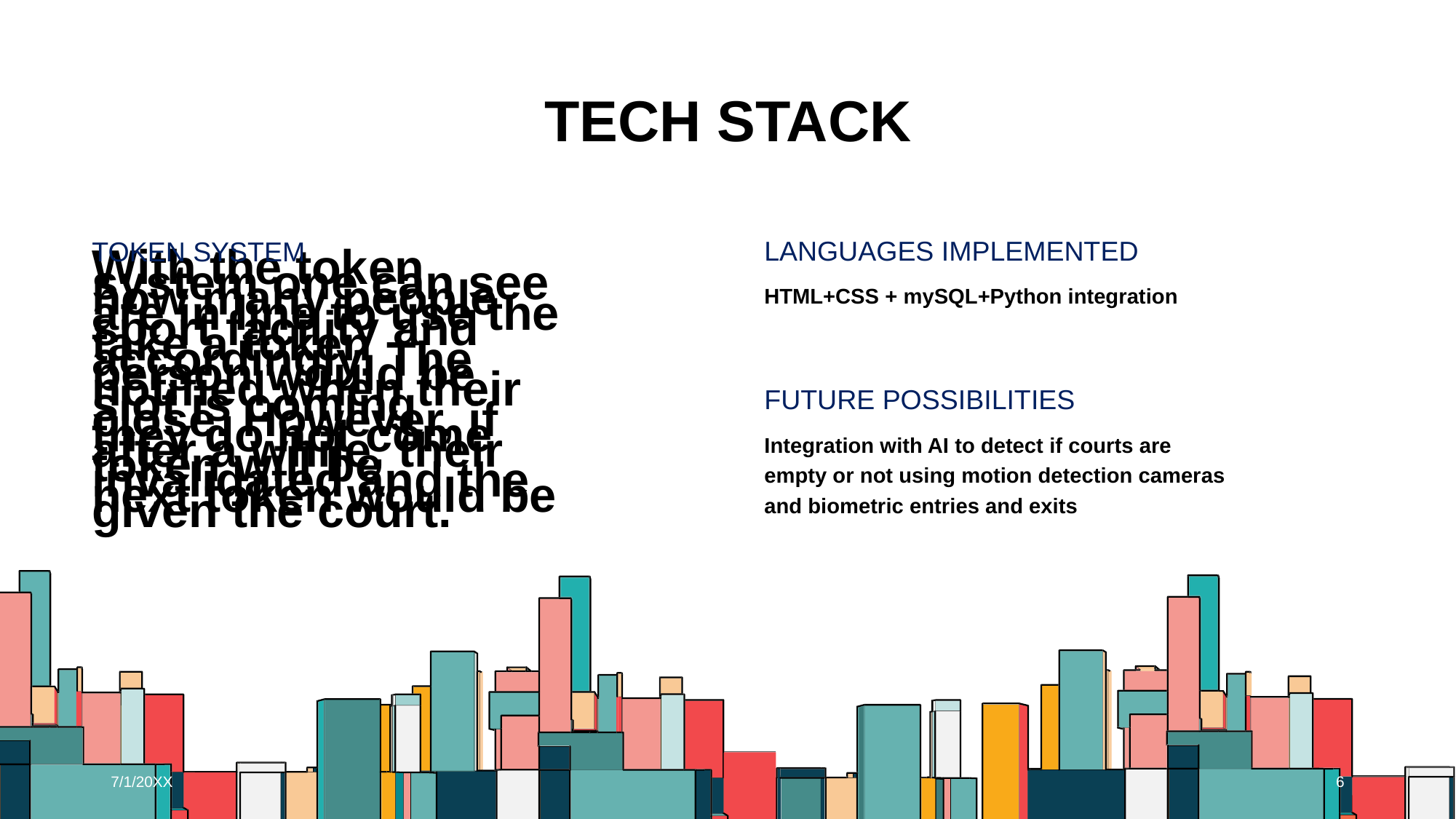

# TECH STACK
LANGUAGES IMPLEMENTED
TOKEN SYSTEM

HTML+CSS + mySQL+Python integration
With the token system one can see how many people are in line to use the sport facility and take a token accordingly. The person would be notified when their slot is coming close. However, if they do not come after a while, their token will be invalidated and the next token would be given the court.

FUTURE POSSIBILITIES
Integration with AI to detect if courts are empty or not using motion detection cameras and biometric entries and exits
7/1/20XX

6